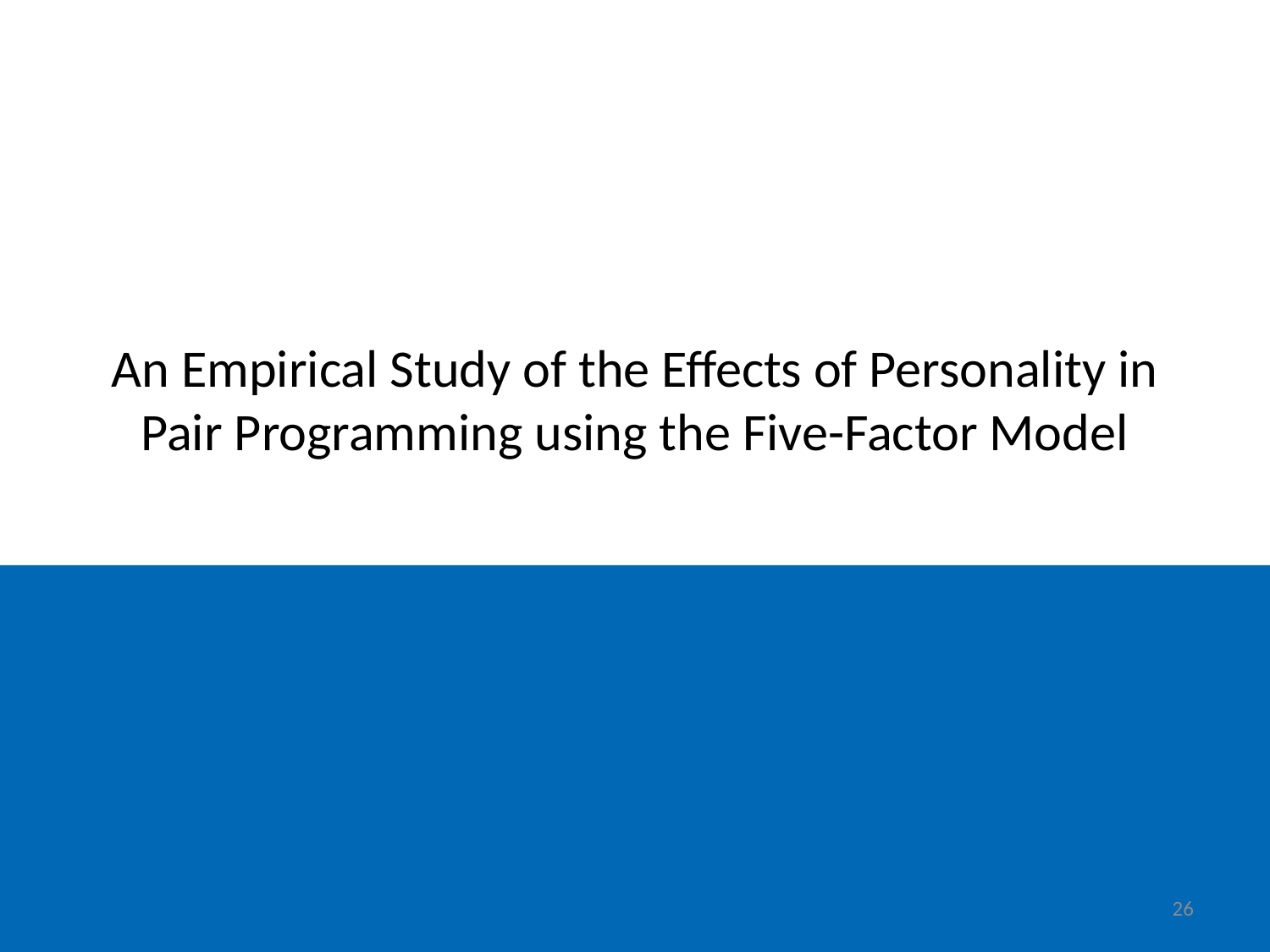

# An Empirical Study of the Effects of Personality in Pair Programming using the Five-Factor Model

26